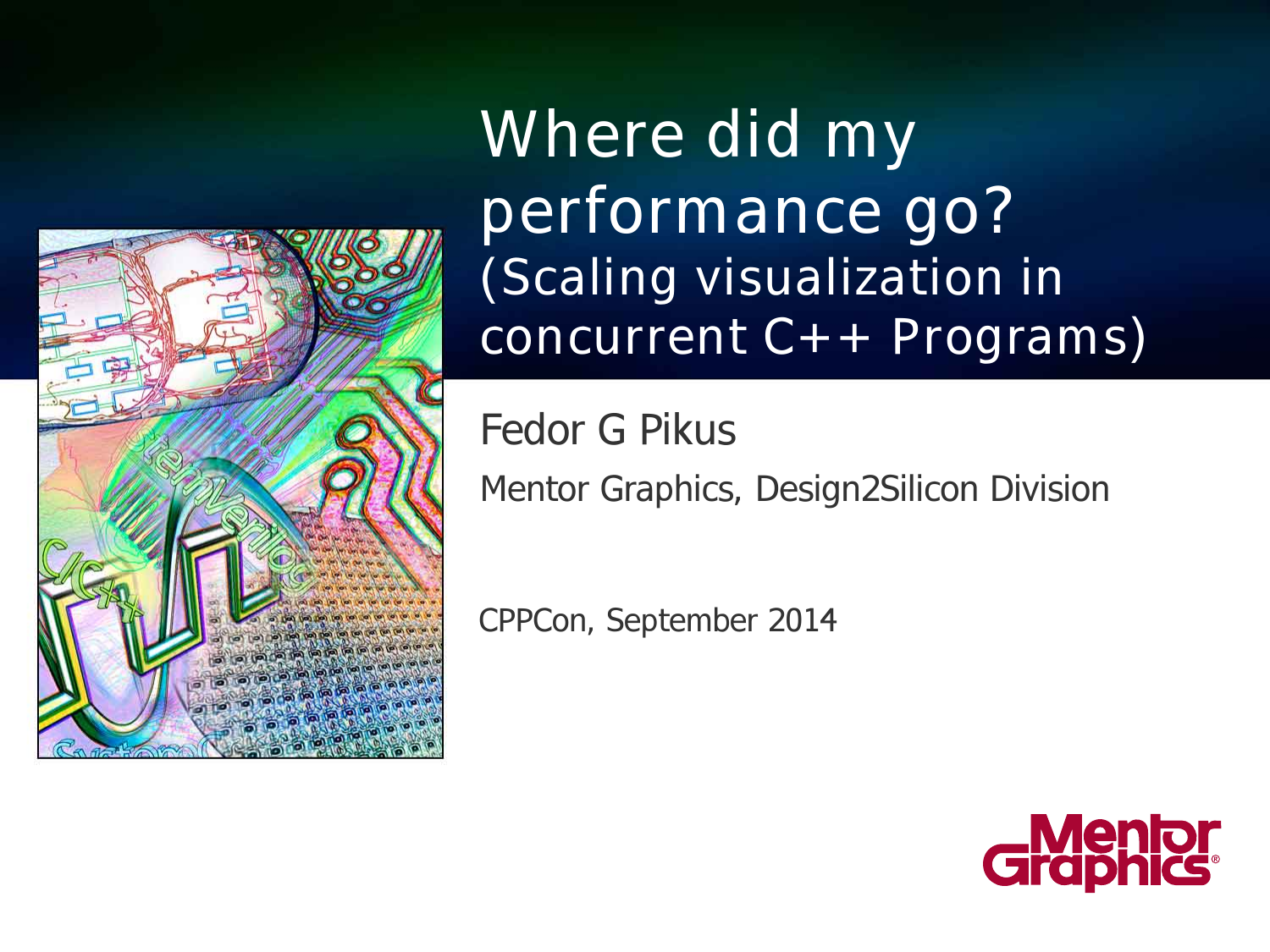

# Where did my performance go? (Scaling visualization in concurrent C++ Programs)
Fedor G Pikus
Mentor Graphics, Design2Silicon Division
CPPCon, September 2014